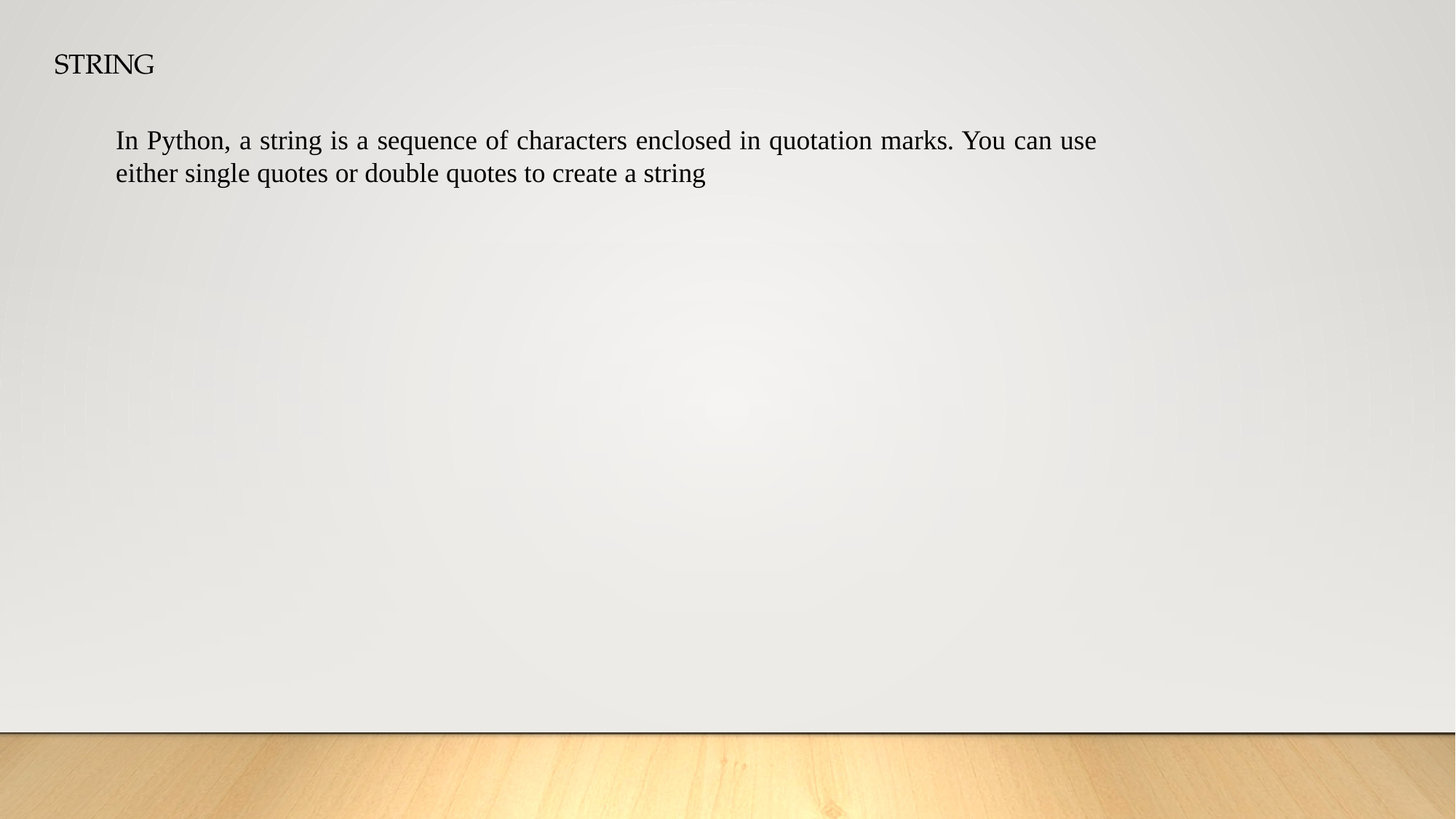

STRING
In Python, a string is a sequence of characters enclosed in quotation marks. You can use either single quotes or double quotes to create a string